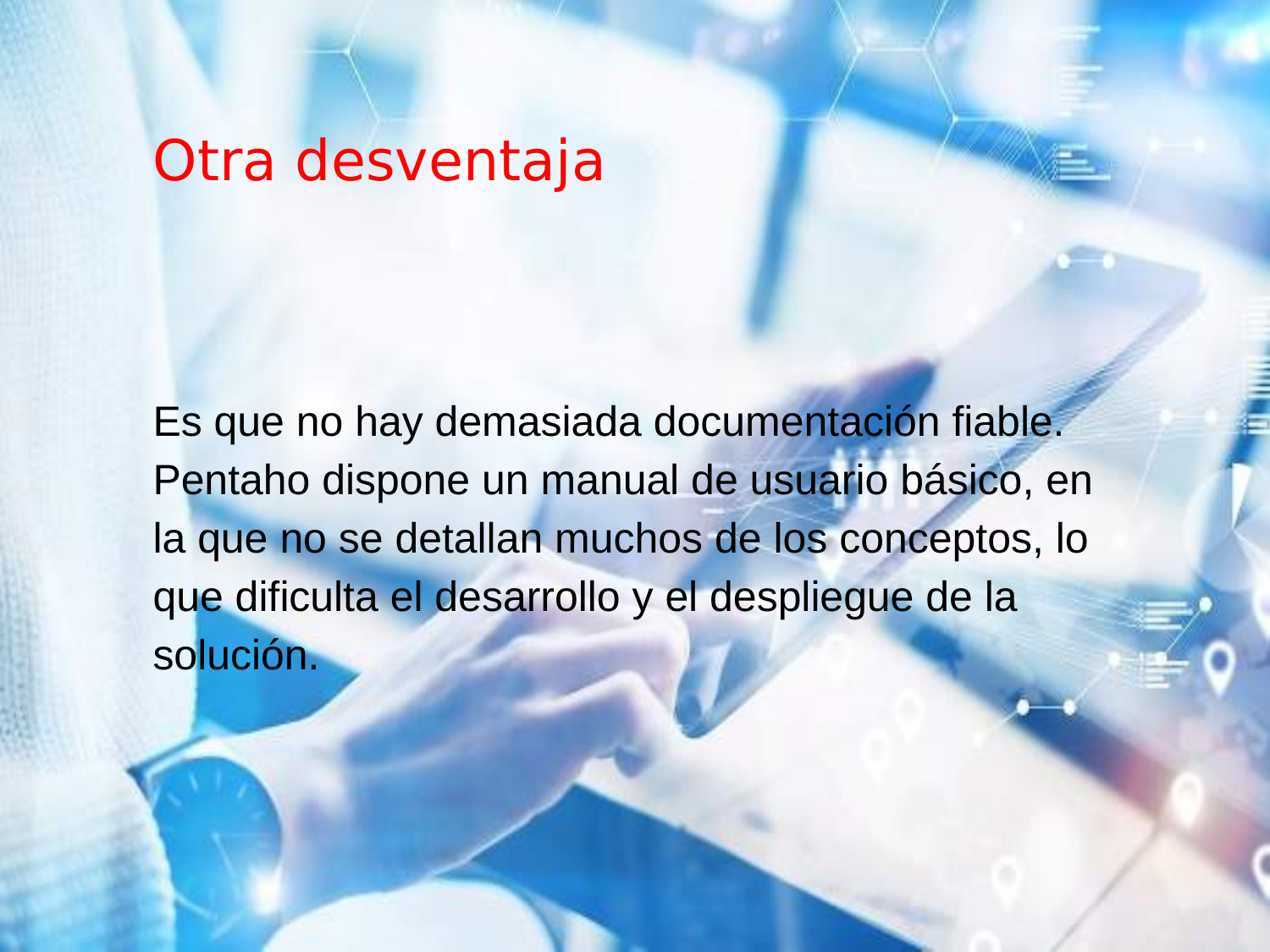

# Otra desventaja
Es que no hay demasiada documentación fiable. Pentaho dispone un manual de usuario básico, en la que no se detallan muchos de los conceptos, lo que dificulta el desarrollo y el despliegue de la solución.